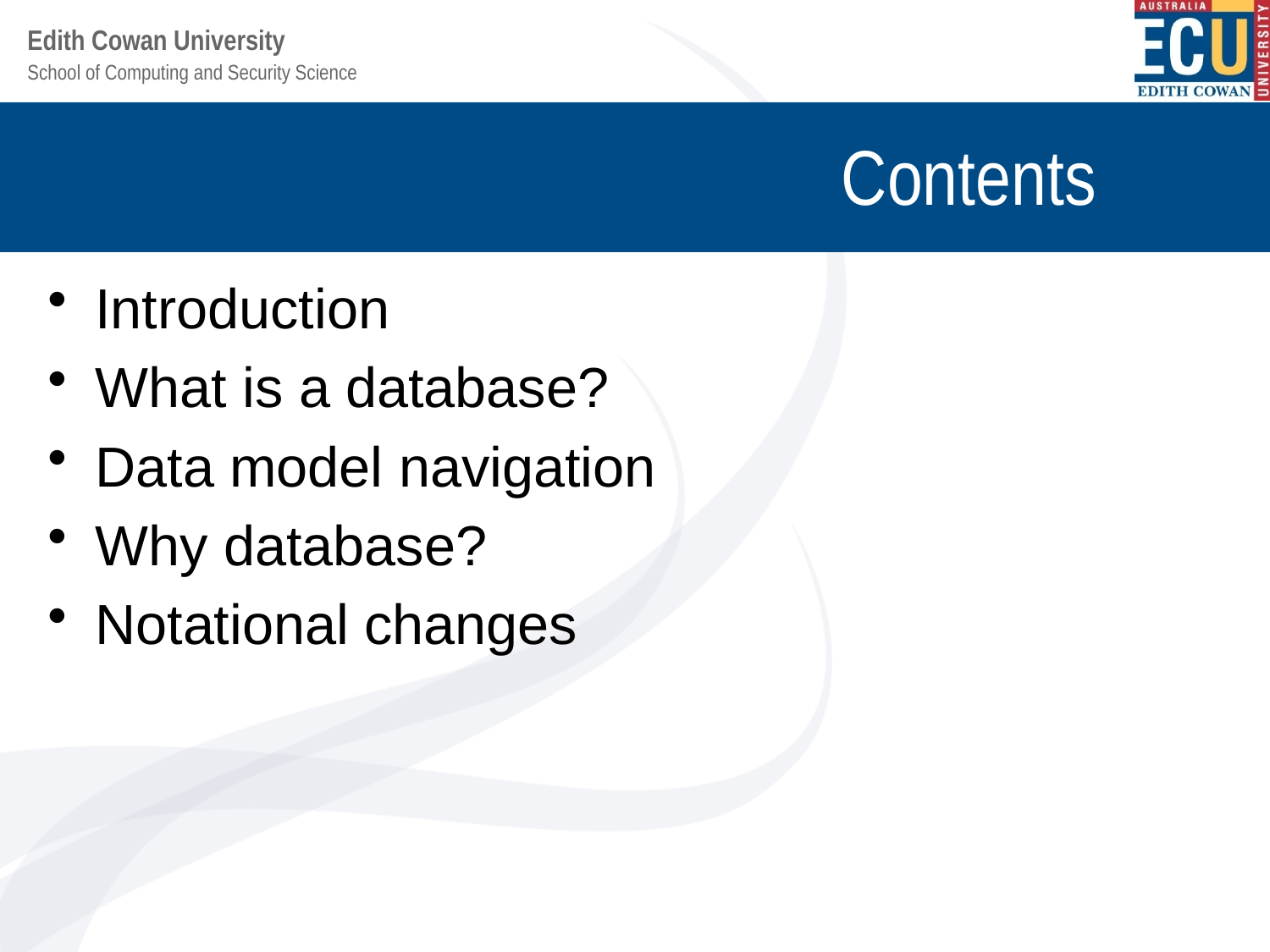

# Contents
Introduction
What is a database?
Data model navigation
Why database?
Notational changes